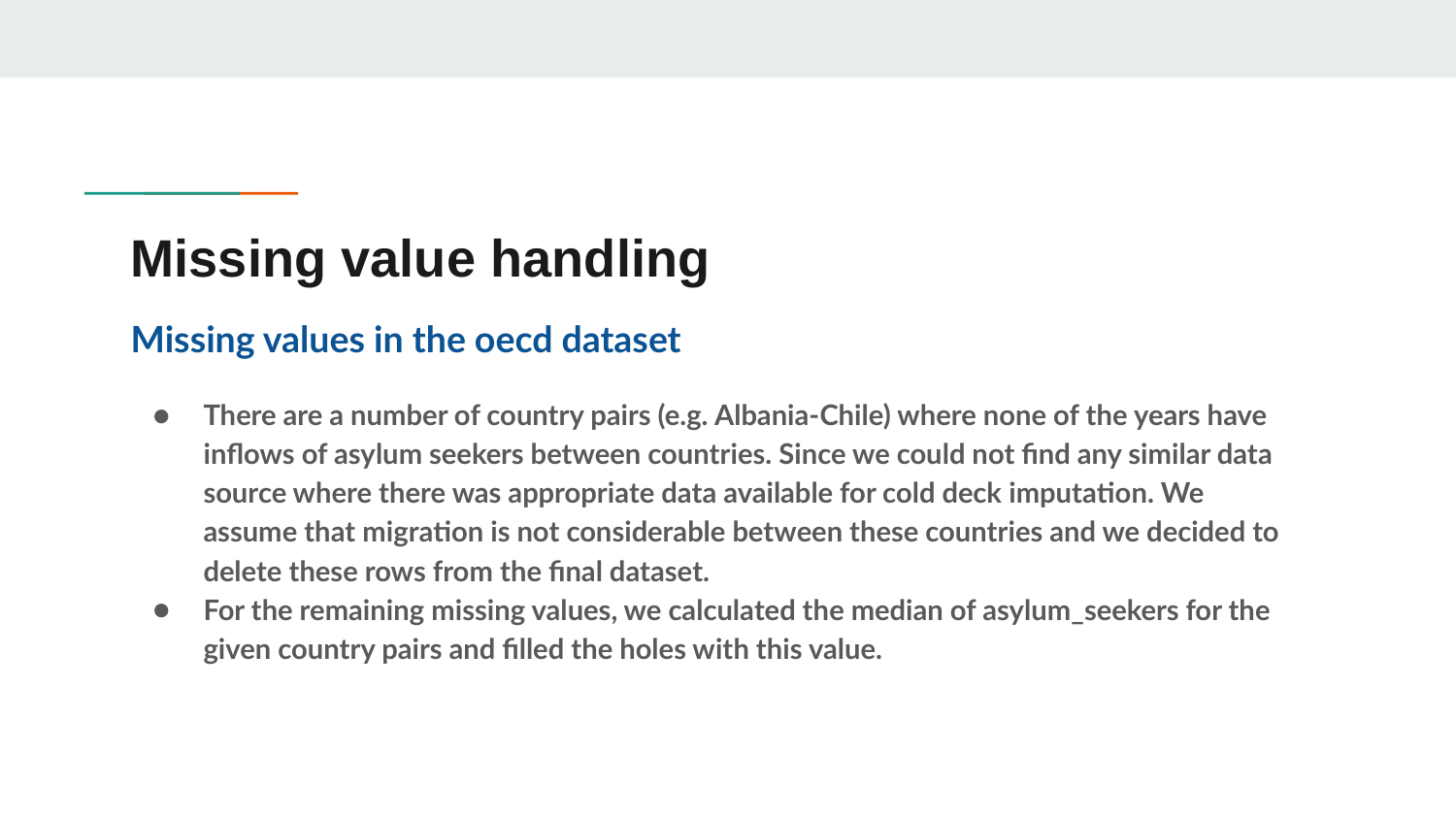

# Missing value handling
Missing values in the oecd dataset
There are a number of country pairs (e.g. Albania-Chile) where none of the years have inflows of asylum seekers between countries. Since we could not find any similar data source where there was appropriate data available for cold deck imputation. We assume that migration is not considerable between these countries and we decided to delete these rows from the final dataset.
For the remaining missing values, we calculated the median of asylum_seekers for the given country pairs and filled the holes with this value.